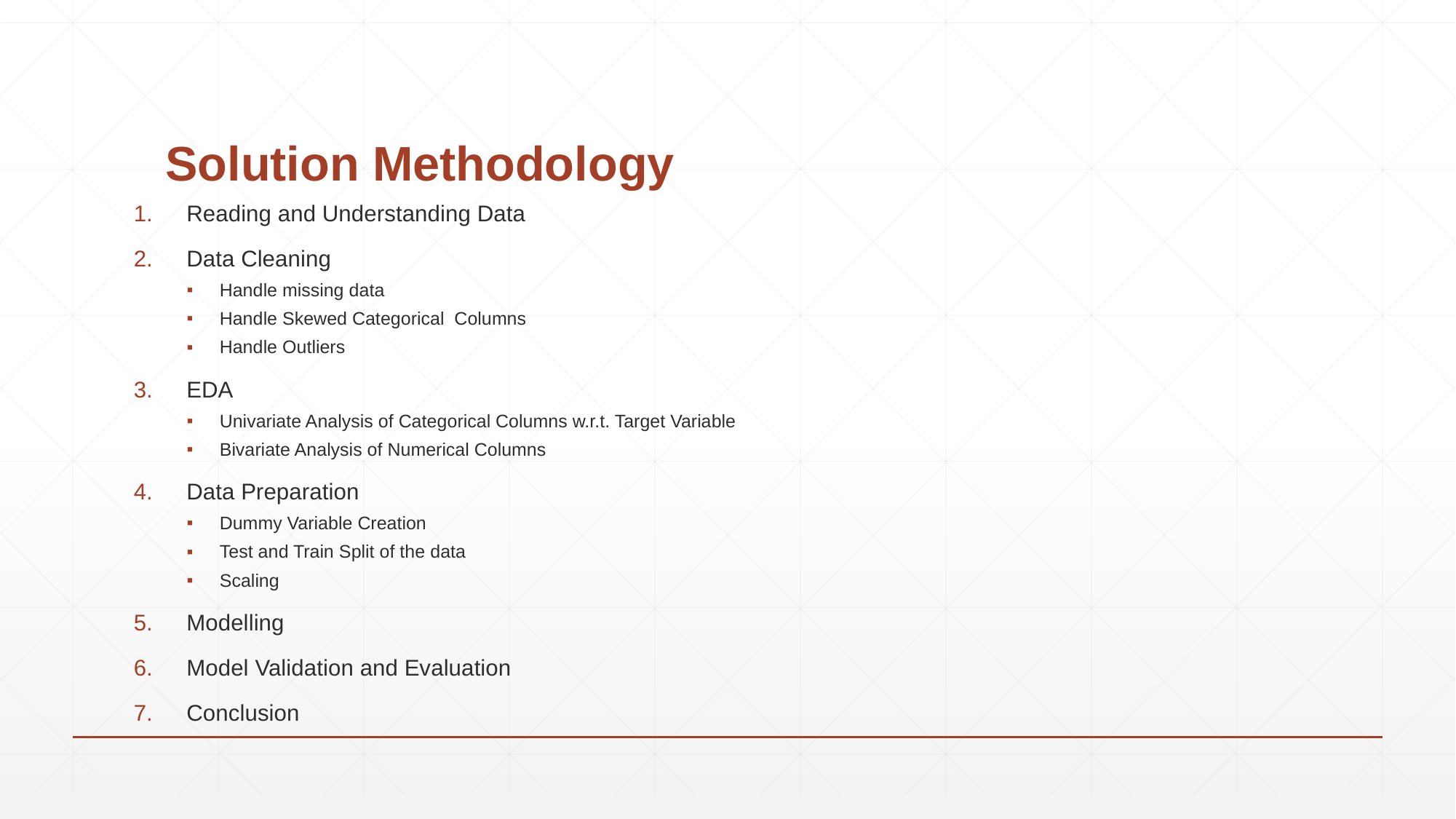

# Solution Methodology
Reading and Understanding Data
Data Cleaning
Handle missing data
Handle Skewed Categorical  Columns
Handle Outliers
EDA
Univariate Analysis of Categorical Columns w.r.t. Target Variable
Bivariate Analysis of Numerical Columns
Data Preparation
Dummy Variable Creation
Test and Train Split of the data
Scaling
Modelling
Model Validation and Evaluation
Conclusion